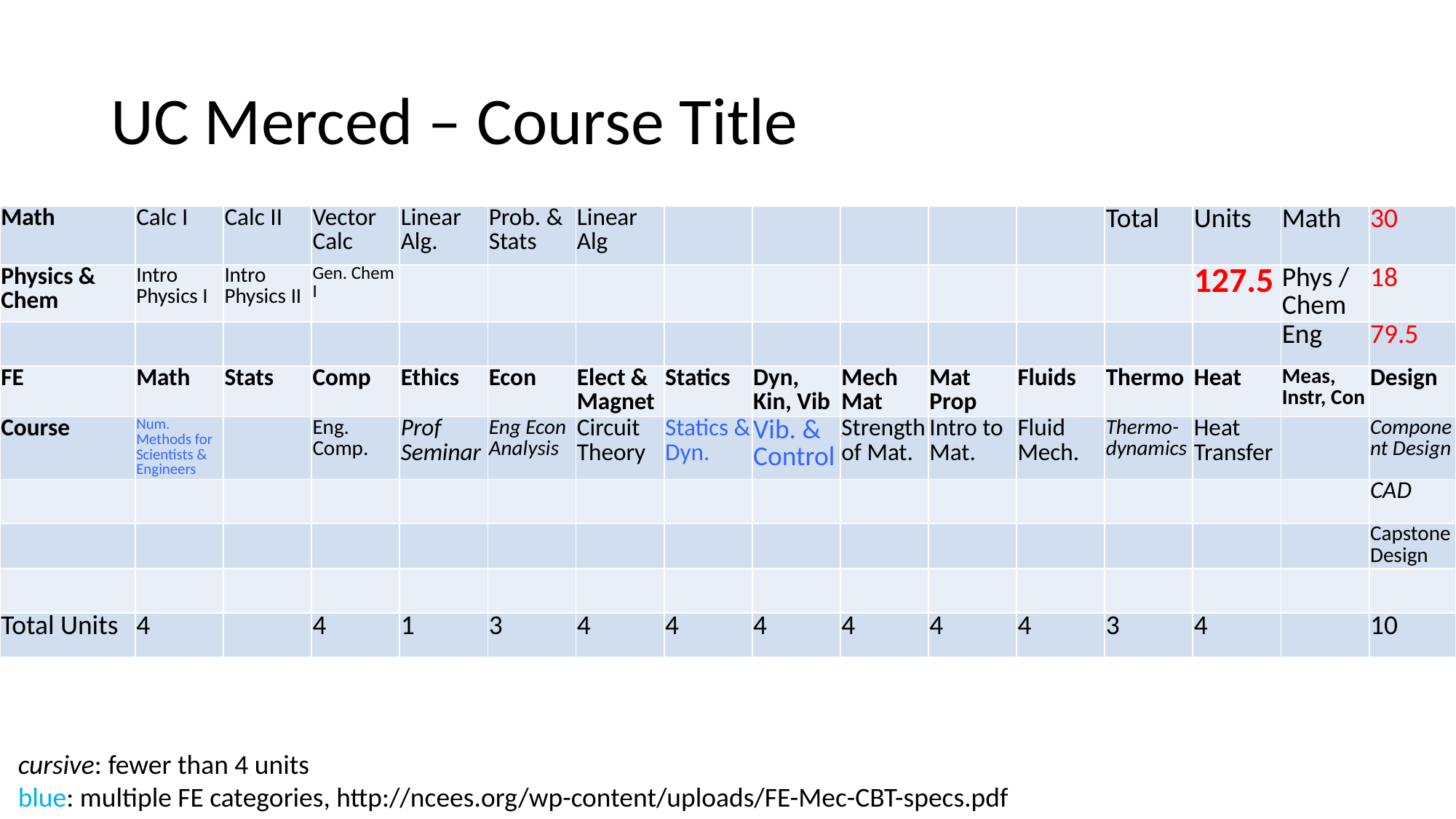

# UC Merced – Course Title
| Math | Calc I | Calc II | Vector Calc | Linear Alg. | Prob. & Stats | Linear Alg |  |  |  |  |  | Total | Units | Math | 30 |
| --- | --- | --- | --- | --- | --- | --- | --- | --- | --- | --- | --- | --- | --- | --- | --- |
| Physics & Chem | Intro Physics I | Intro Physics II | Gen. Chem I |  |  |  |  |  |  |  |  |  | 127.5 | Phys / Chem | 18 |
|  |  |  |  |  |  |  |  |  |  |  |  |  |  | Eng | 79.5 |
| FE | Math | Stats | Comp | Ethics | Econ | Elect & Magnet | Statics | Dyn, Kin, Vib | Mech Mat | Mat Prop | Fluids | Thermo | Heat | Meas, Instr, Con | Design |
| Course | Num. Methods for Scientists & Engineers |  | Eng. Comp. | Prof Seminar | Eng Econ Analysis | Circuit Theory | Statics & Dyn. | Vib. & Control | Strength of Mat. | Intro to Mat. | Fluid Mech. | Thermo-dynamics | Heat Transfer |  | Component Design |
|  |  |  |  |  |  |  |  |  |  |  |  |  |  |  | CAD |
|  |  |  |  |  |  |  |  |  |  |  |  |  |  |  | Capstone Design |
|  |  |  |  |  |  |  |  |  |  |  |  |  |  |  |  |
| Total Units | 4 |  | 4 | 1 | 3 | 4 | 4 | 4 | 4 | 4 | 4 | 3 | 4 |  | 10 |
cursive: fewer than 4 units
blue: multiple FE categories, http://ncees.org/wp-content/uploads/FE-Mec-CBT-specs.pdf